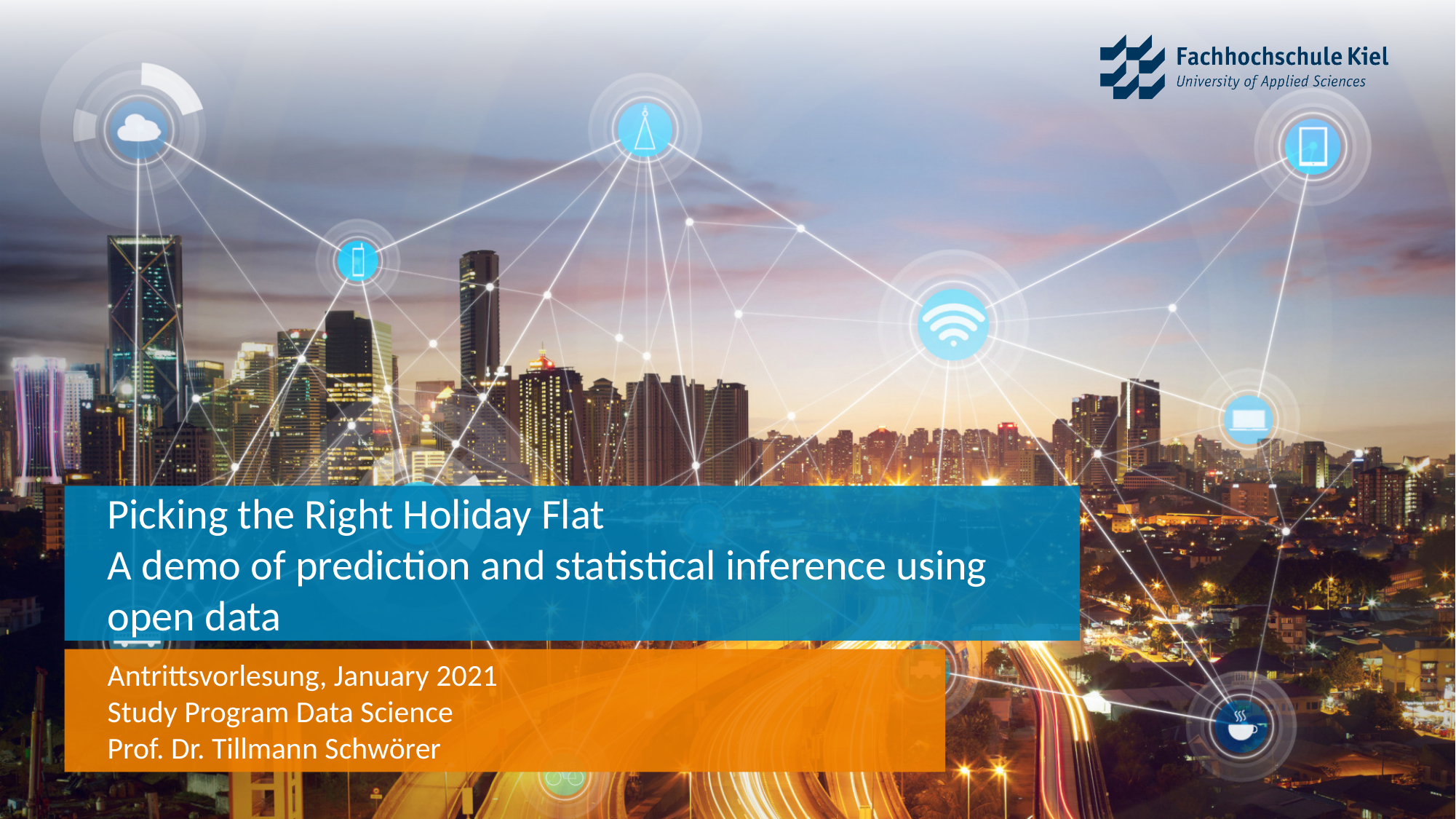

# Picking the Right Holiday Flat A demo of prediction and statistical inference using open data
Antrittsvorlesung, January 2021
Study Program Data Science
Prof. Dr. Tillmann Schwörer